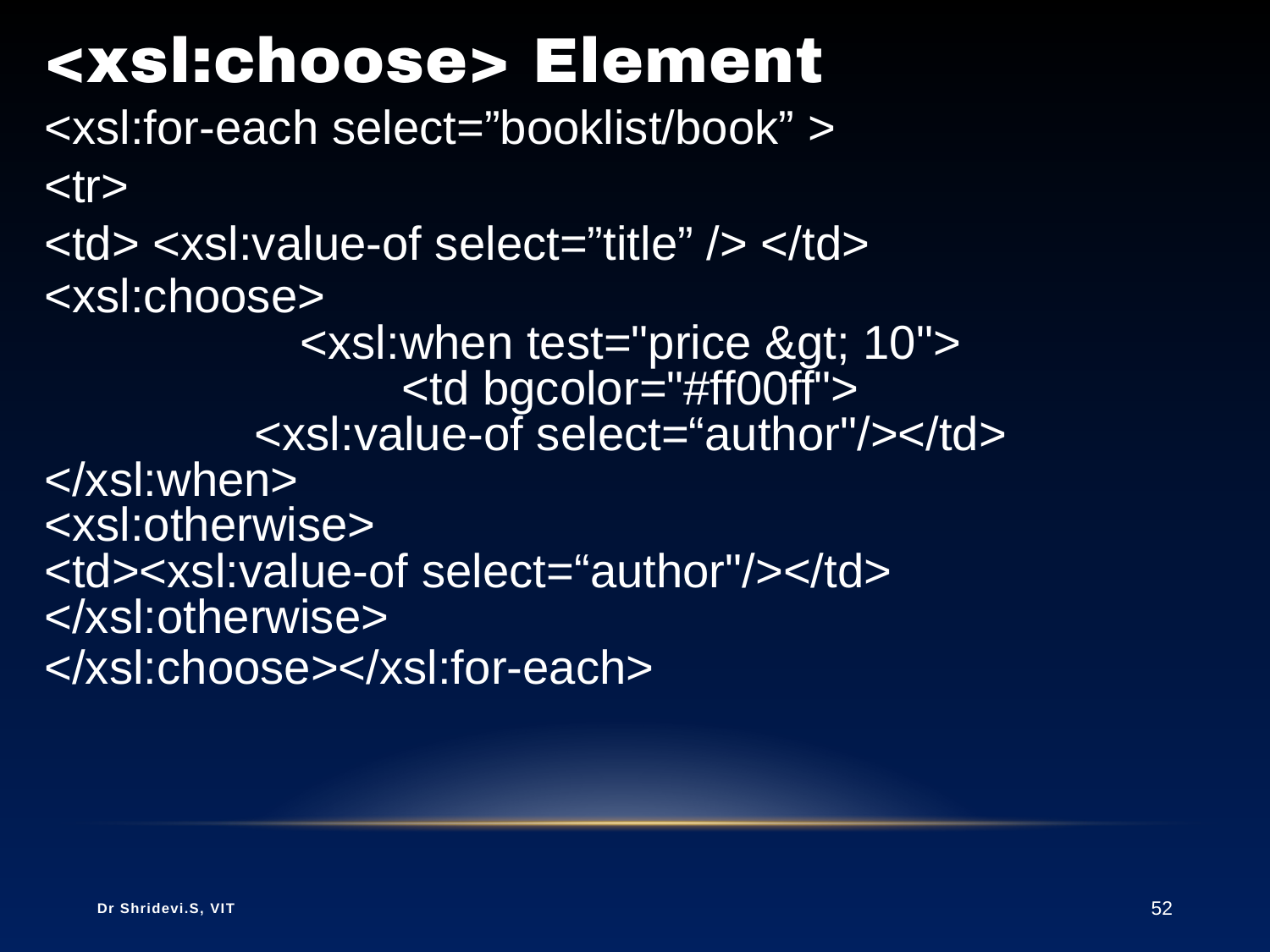

# <xsl:choose> Element
<xsl:for-each select=”booklist/book” >
<tr>
<td> <xsl:value-of select=”title” /> </td>
<xsl:choose>
<xsl:when test="price &gt; 10">
<td bgcolor="#ff00ff">
<xsl:value-of select=“author"/></td>
</xsl:when>
<xsl:otherwise>
<td><xsl:value-of select=“author"/></td>
</xsl:otherwise>
</xsl:choose></xsl:for-each>
Dr Shridevi.S, VIT
52